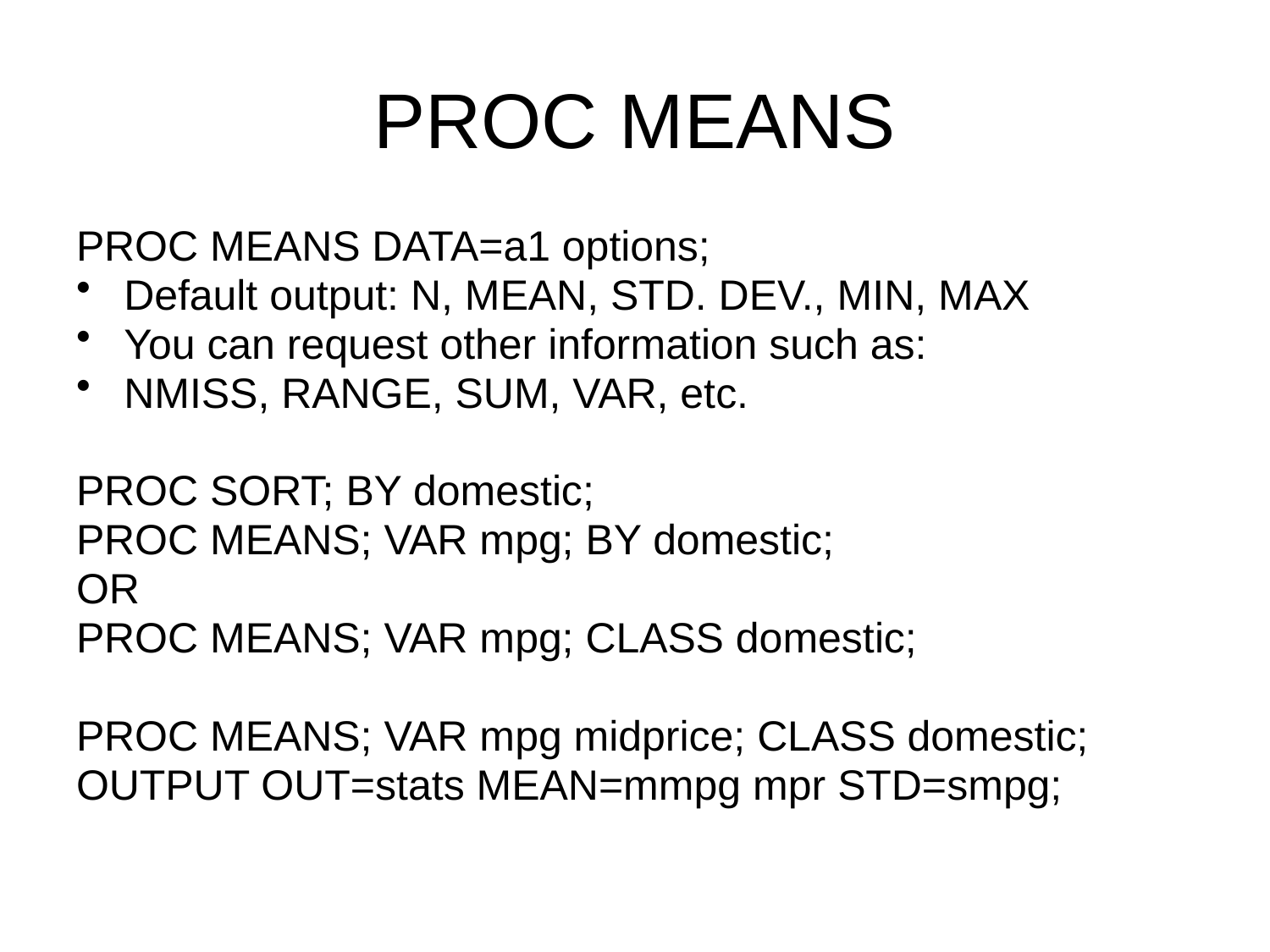

# PROC MEANS
PROC MEANS DATA=a1 options;
Default output: N, MEAN, STD. DEV., MIN, MAX
You can request other information such as:
NMISS, RANGE, SUM, VAR, etc.

PROC SORT; BY domestic;
PROC MEANS; VAR mpg; BY domestic;
OR
PROC MEANS; VAR mpg; CLASS domestic;

PROC MEANS; VAR mpg midprice; CLASS domestic;
OUTPUT OUT=stats MEAN=mmpg mpr STD=smpg;